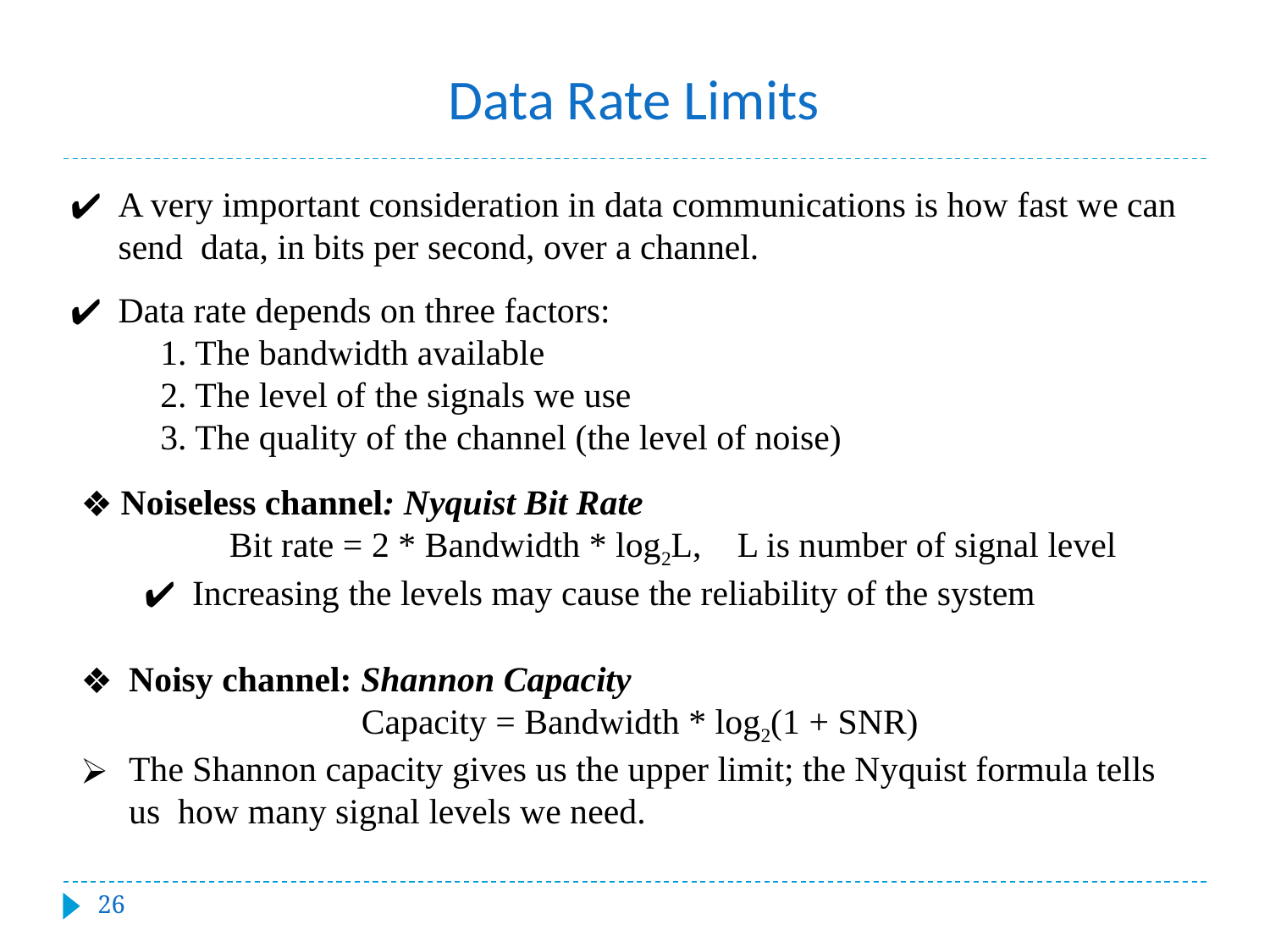

#
Data Rate Limits
A very important consideration in data communications is how fast we can send  data, in bits per second, over a channel.
Data rate depends on three factors:
The bandwidth available
The level of the signals we use
The quality of the channel (the level of noise)
Noiseless channel: Nyquist Bit Rate
Bit rate = 2 * Bandwidth * log2L,	L is number of signal level
Increasing the levels may cause the reliability of the system

Noisy channel: Shannon Capacity
Capacity = Bandwidth * log2(1 + SNR)
The Shannon capacity gives us the upper limit; the Nyquist formula tells us  how many signal levels we need.
26